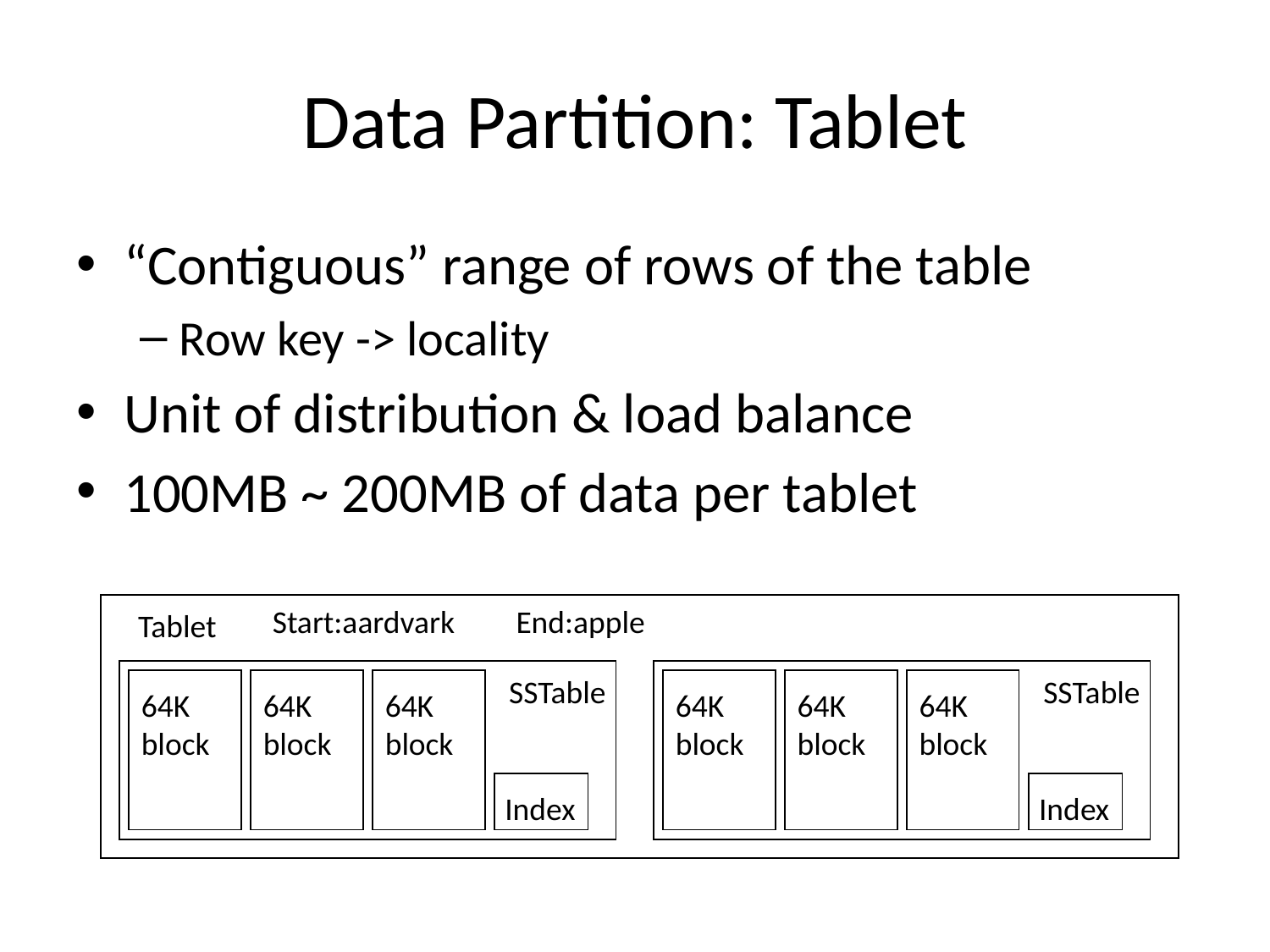

# Data Partition: Tablet
“Contiguous” range of rows of the table
Row key -> locality
Unit of distribution & load balance
100MB ~ 200MB of data per tablet

Start:aardvark
End:apple
Tablet

SSTable
SSTable

64K block
64K block
64K block
64K block
64K block
64K block

Index
Index